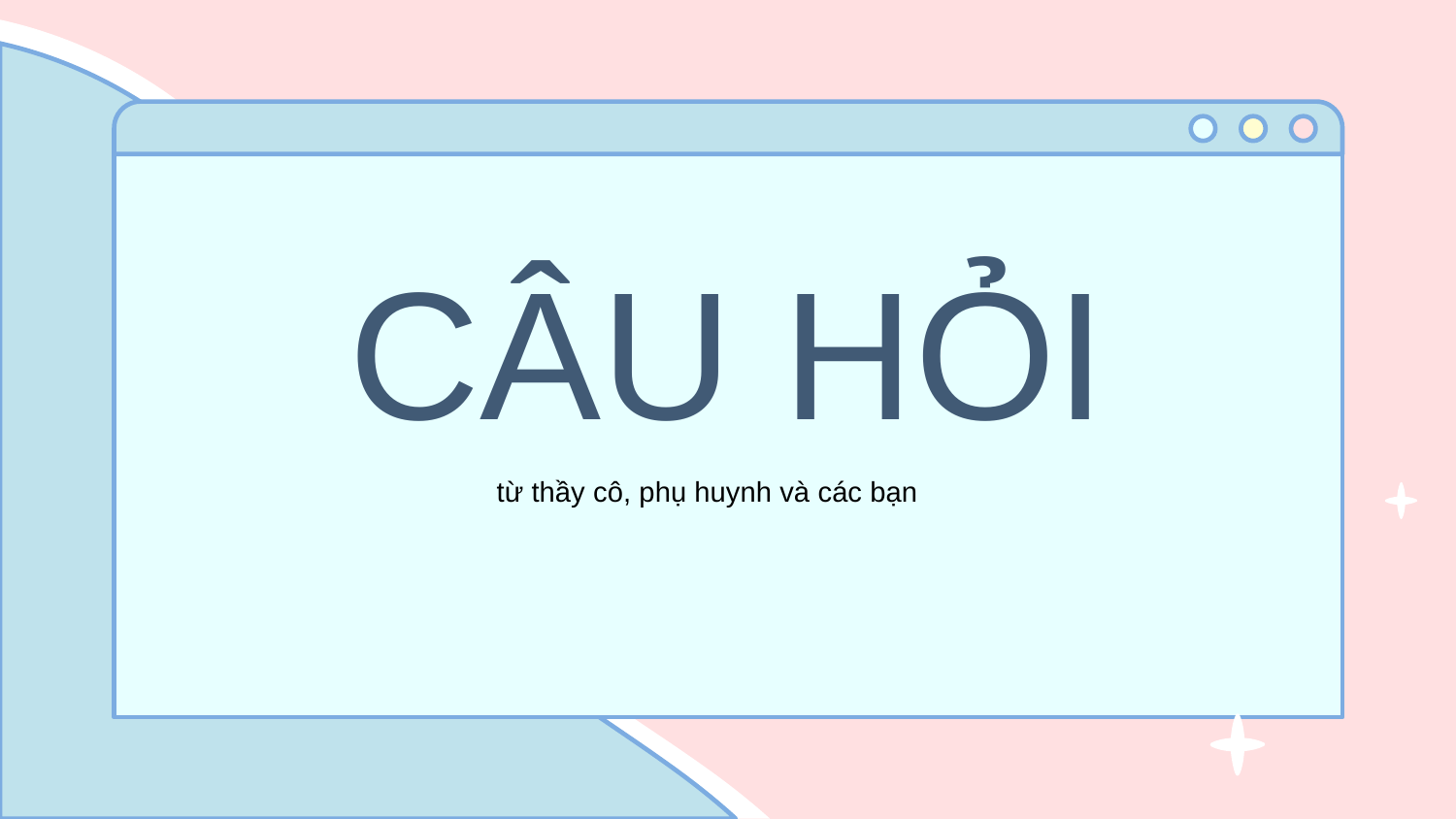

# CÂU HỎI
từ thầy cô, phụ huynh và các bạn